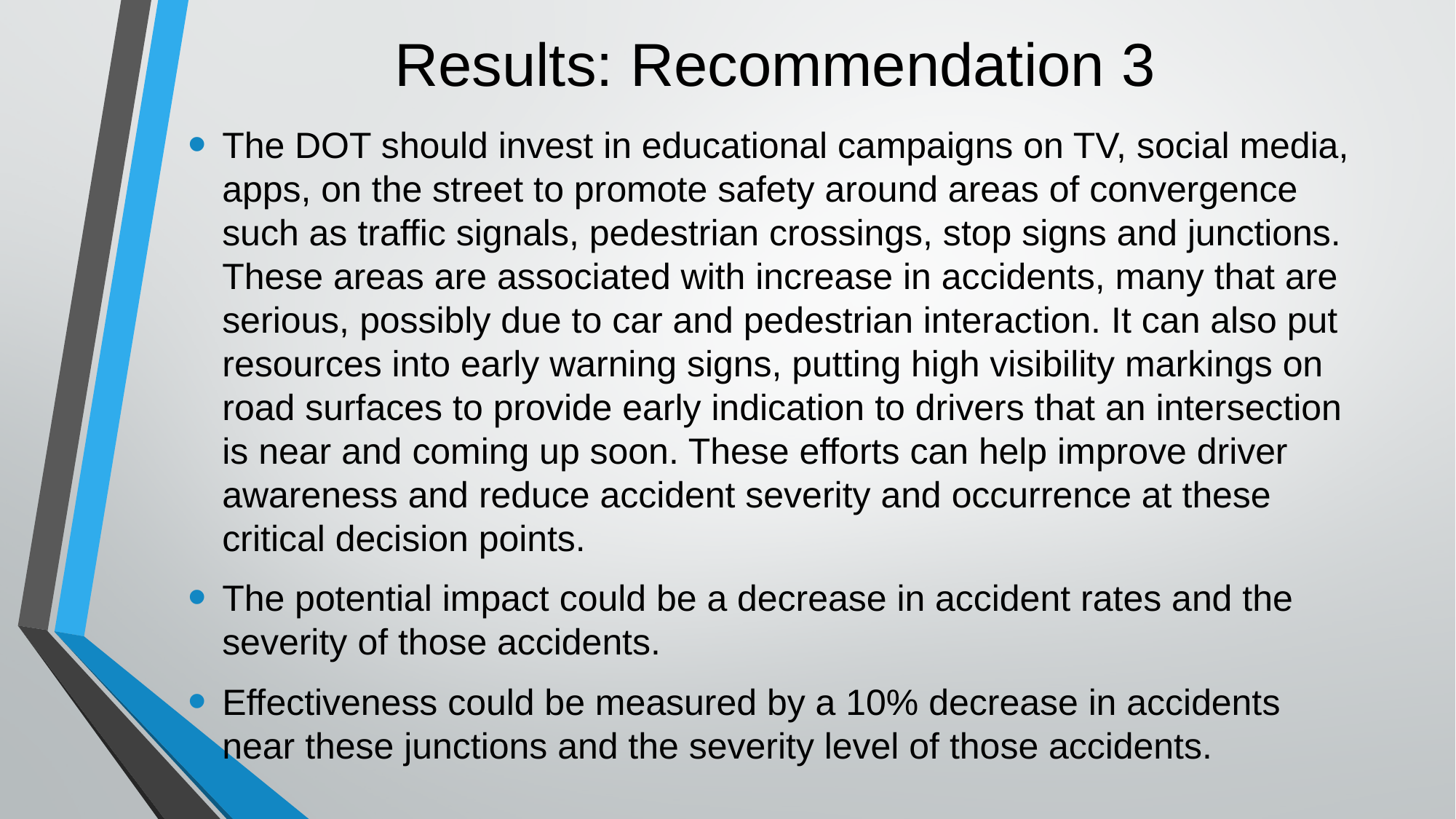

# Results: Recommendation 3
The DOT should invest in educational campaigns on TV, social media, apps, on the street to promote safety around areas of convergence such as traffic signals, pedestrian crossings, stop signs and junctions. These areas are associated with increase in accidents, many that are serious, possibly due to car and pedestrian interaction. It can also put resources into early warning signs, putting high visibility markings on road surfaces to provide early indication to drivers that an intersection is near and coming up soon. These efforts can help improve driver awareness and reduce accident severity and occurrence at these critical decision points.
The potential impact could be a decrease in accident rates and the severity of those accidents.
Effectiveness could be measured by a 10% decrease in accidents near these junctions and the severity level of those accidents.